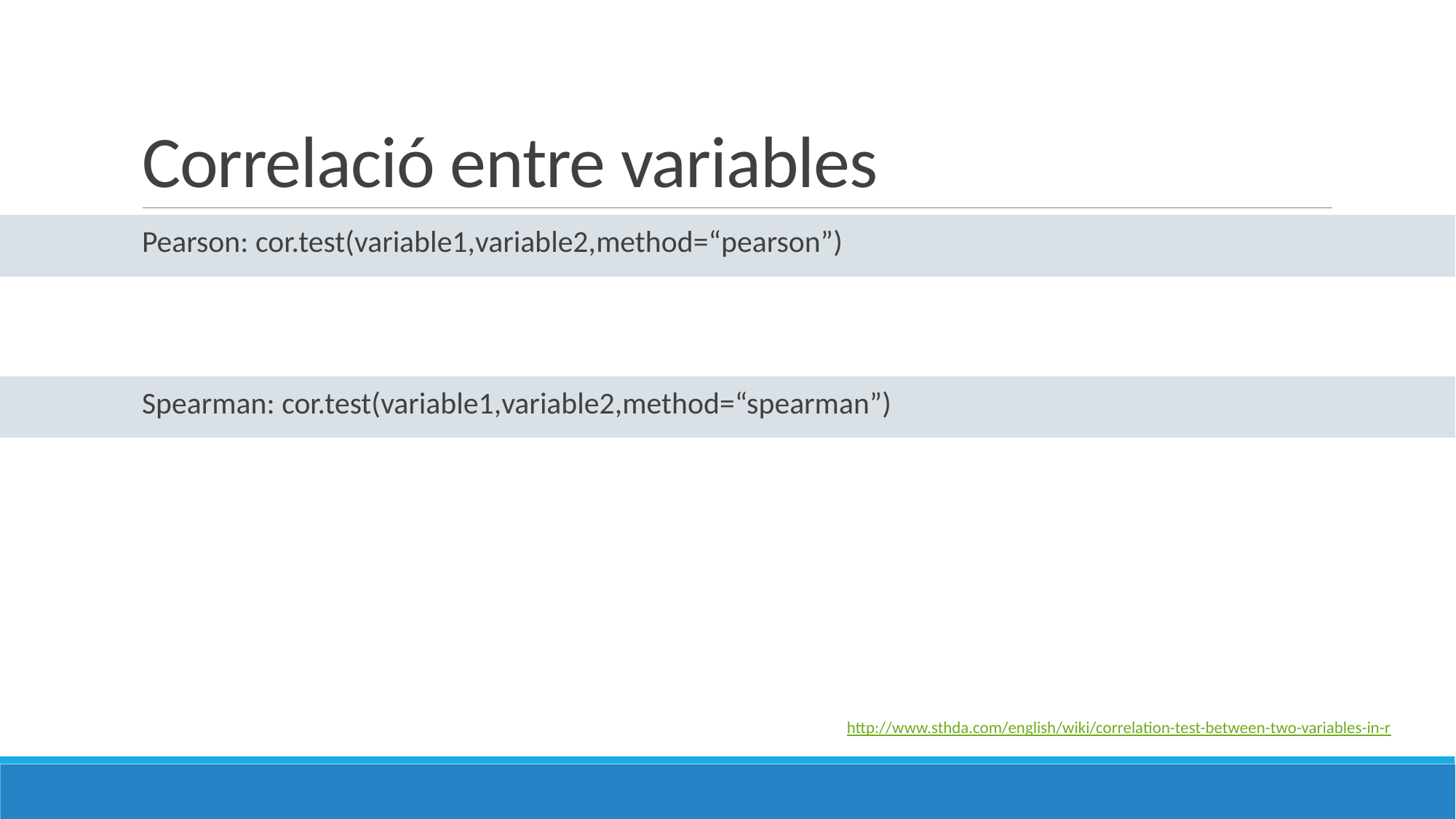

# Correlació entre variables

Pearson: cor.test(variable1,variable2,method=“pearson”)

Spearman: cor.test(variable1,variable2,method=“spearman”)

http://www.sthda.com/english/wiki/correlation-test-between-two-variables-in-r